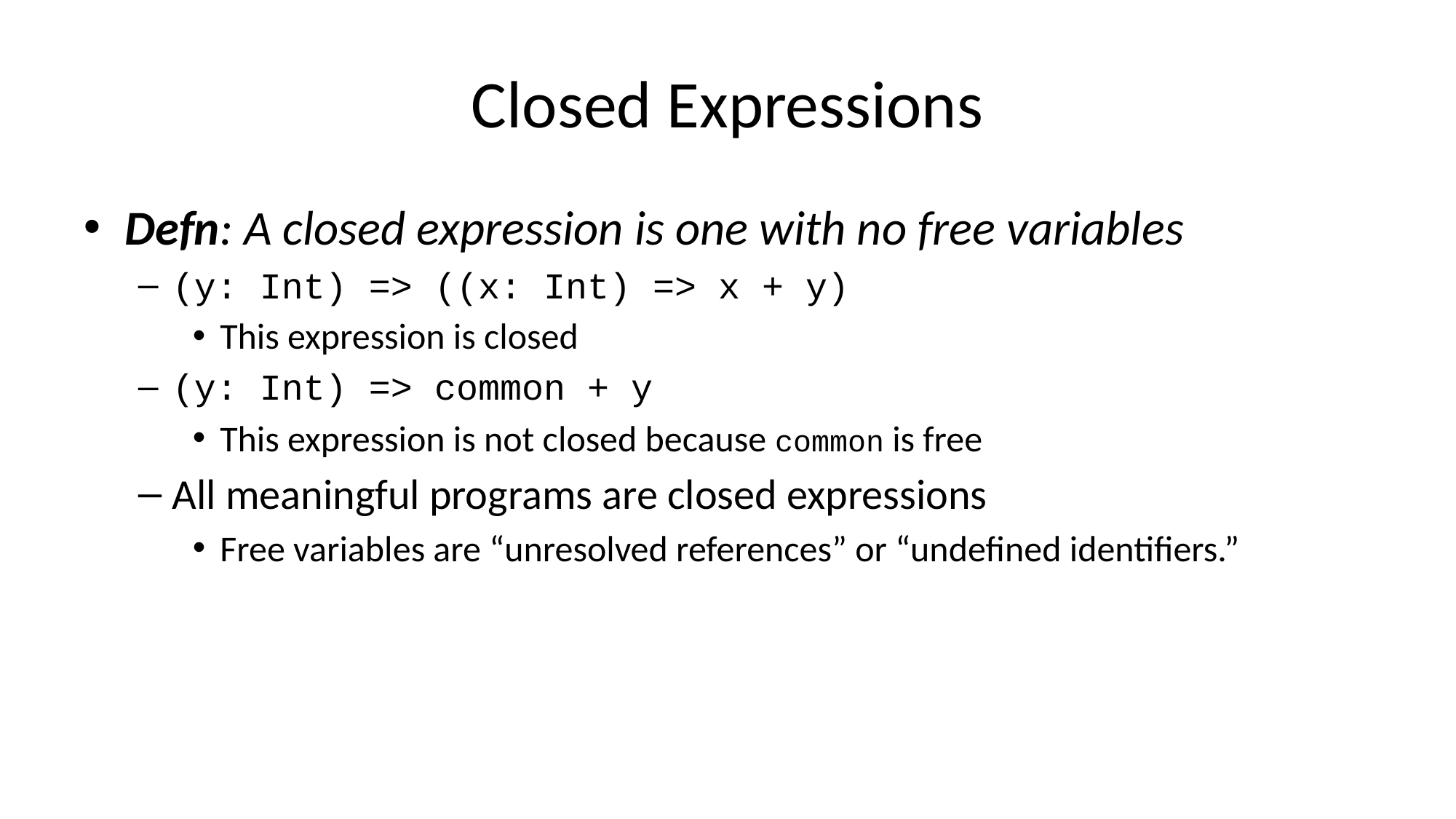

# Closed Expressions
Defn: A closed expression is one with no free variables
(y: Int) => ((x: Int) => x + y)
This expression is closed
(y: Int) => common + y
This expression is not closed because common is free
All meaningful programs are closed expressions
Free variables are “unresolved references” or “undefined identifiers.”